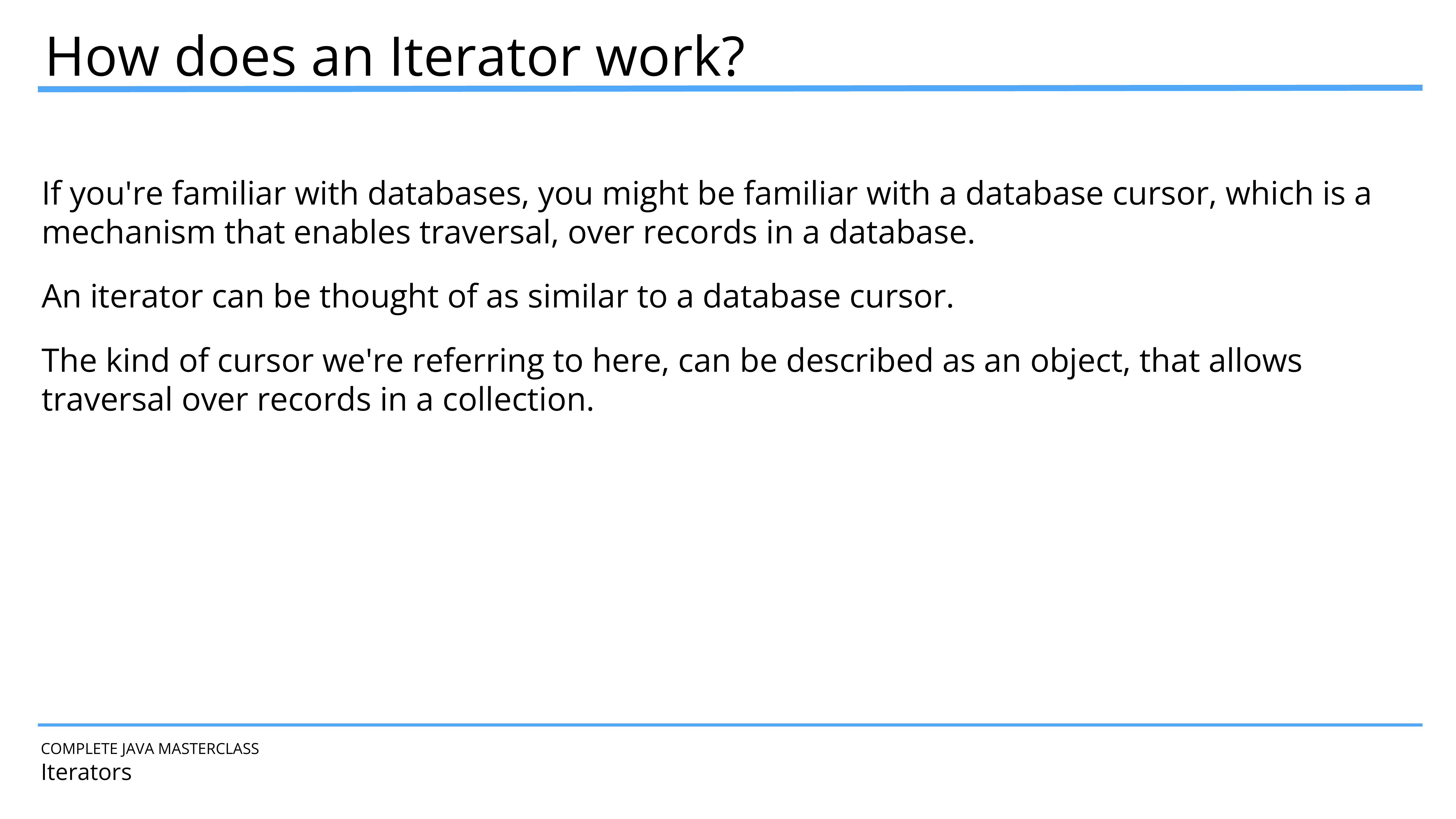

How does an Iterator work?

If you're familiar with databases, you might be familiar with a database cursor, which is a mechanism that enables traversal, over records in a database.
An iterator can be thought of as similar to a database cursor.
The kind of cursor we're referring to here, can be described as an object, that allows traversal over records in a collection.

COMPLETE JAVA MASTERCLASS
Iterators